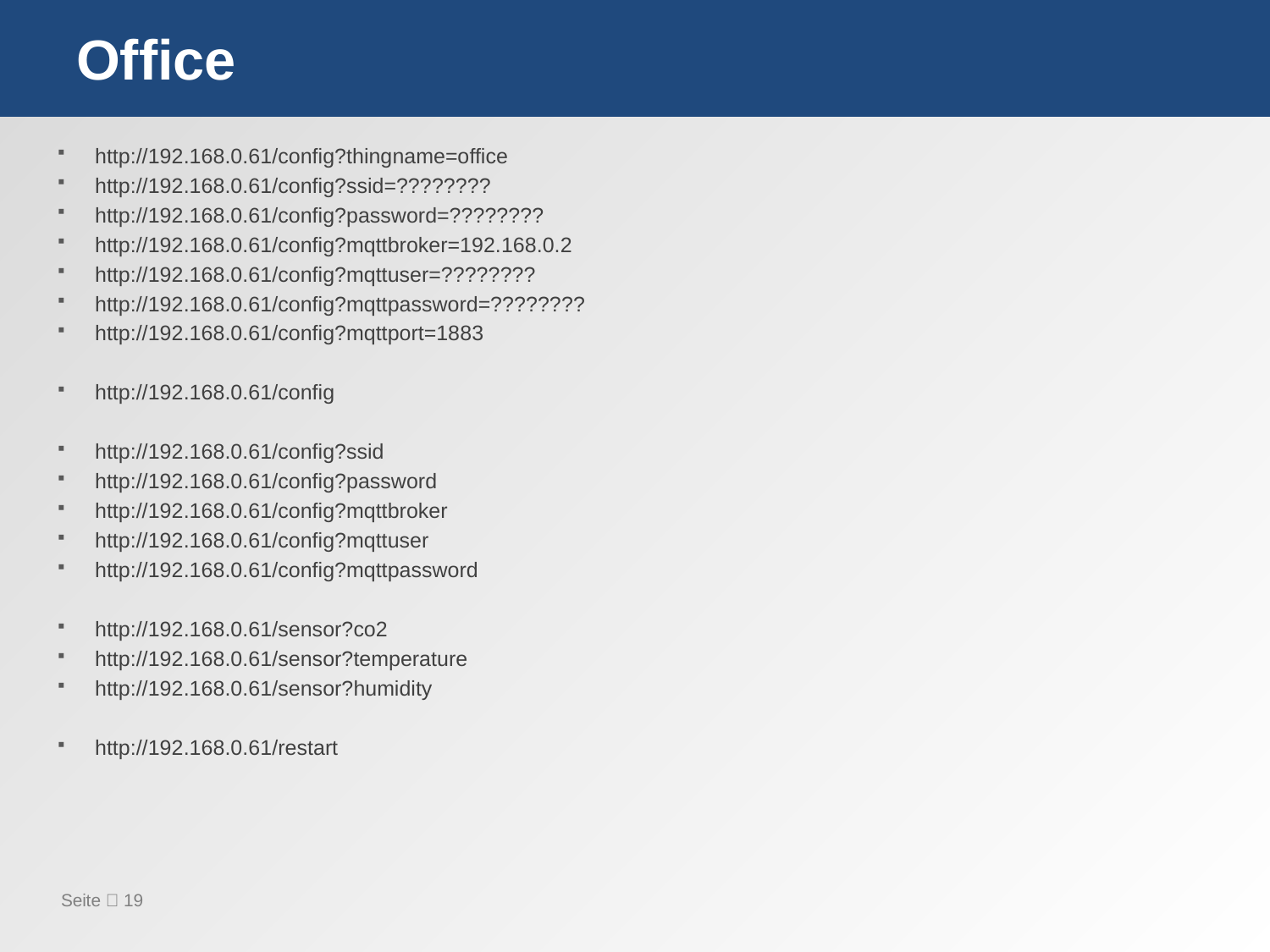

# Office
http://192.168.0.61/config?thingname=office
http://192.168.0.61/config?ssid=????????
http://192.168.0.61/config?password=????????
http://192.168.0.61/config?mqttbroker=192.168.0.2
http://192.168.0.61/config?mqttuser=????????
http://192.168.0.61/config?mqttpassword=????????
http://192.168.0.61/config?mqttport=1883

http://192.168.0.61/config

http://192.168.0.61/config?ssid
http://192.168.0.61/config?password
http://192.168.0.61/config?mqttbroker
http://192.168.0.61/config?mqttuser
http://192.168.0.61/config?mqttpassword

http://192.168.0.61/sensor?co2
http://192.168.0.61/sensor?temperature
http://192.168.0.61/sensor?humidity

http://192.168.0.61/restart